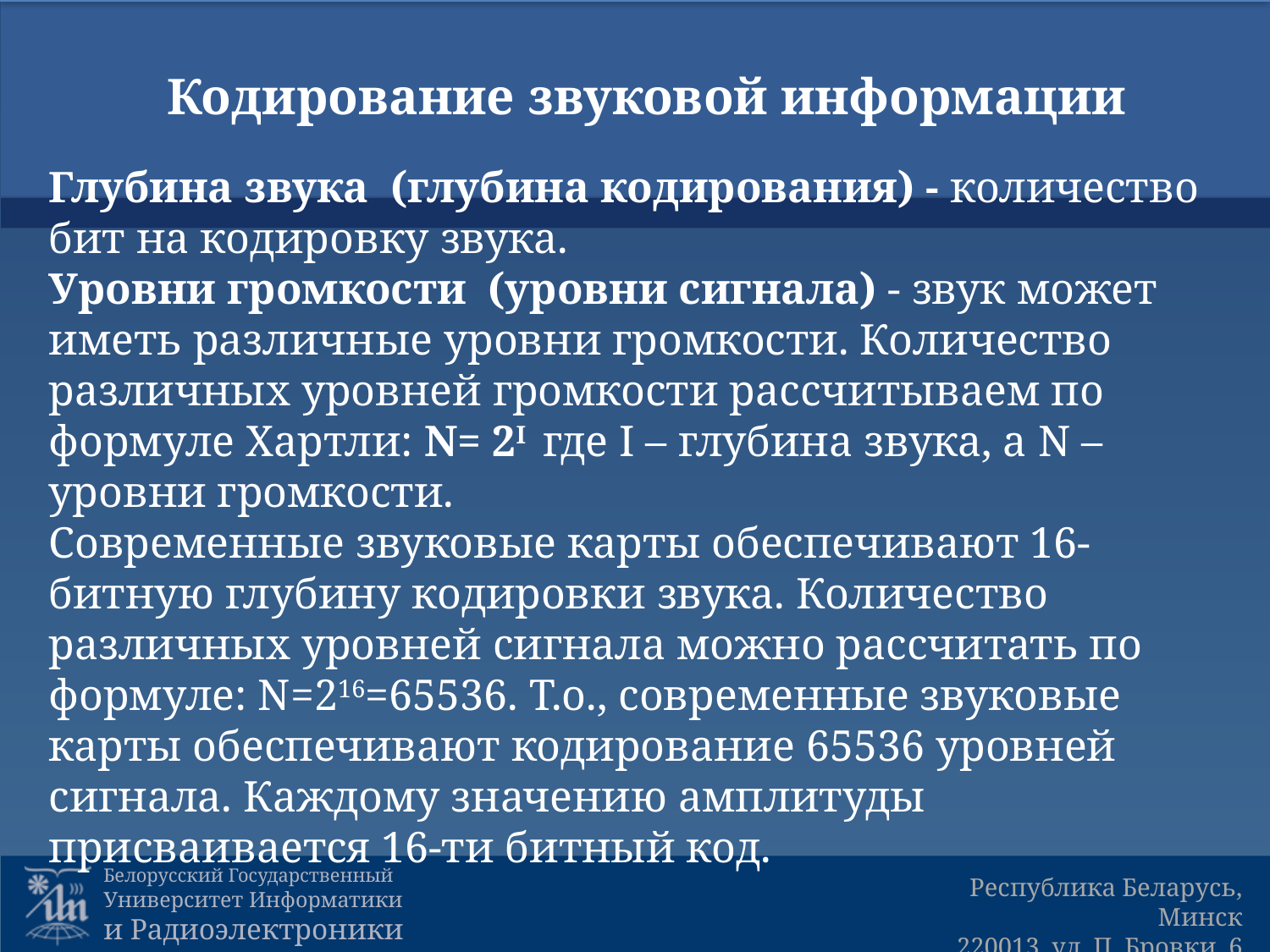

# Кодирование звуковой информации

Глубина звука  (глубина кодирования) - количество бит на кодировку звука.
Уровни громкости  (уровни сигнала) - звук может иметь различные уровни громкости. Количество различных уровней громкости рассчитываем по формуле Хартли: N= 2I  где I – глубина звука, а N – уровни громкости.
Современные звуковые карты обеспечивают 16-битную глубину кодировки звука. Количество различных уровней сигнала можно рассчитать по формуле: N=216=65536. Т.о., современные звуковые карты обеспечивают кодирование 65536 уровней сигнала. Каждому значению амплитуды присваивается 16-ти битный код.
16